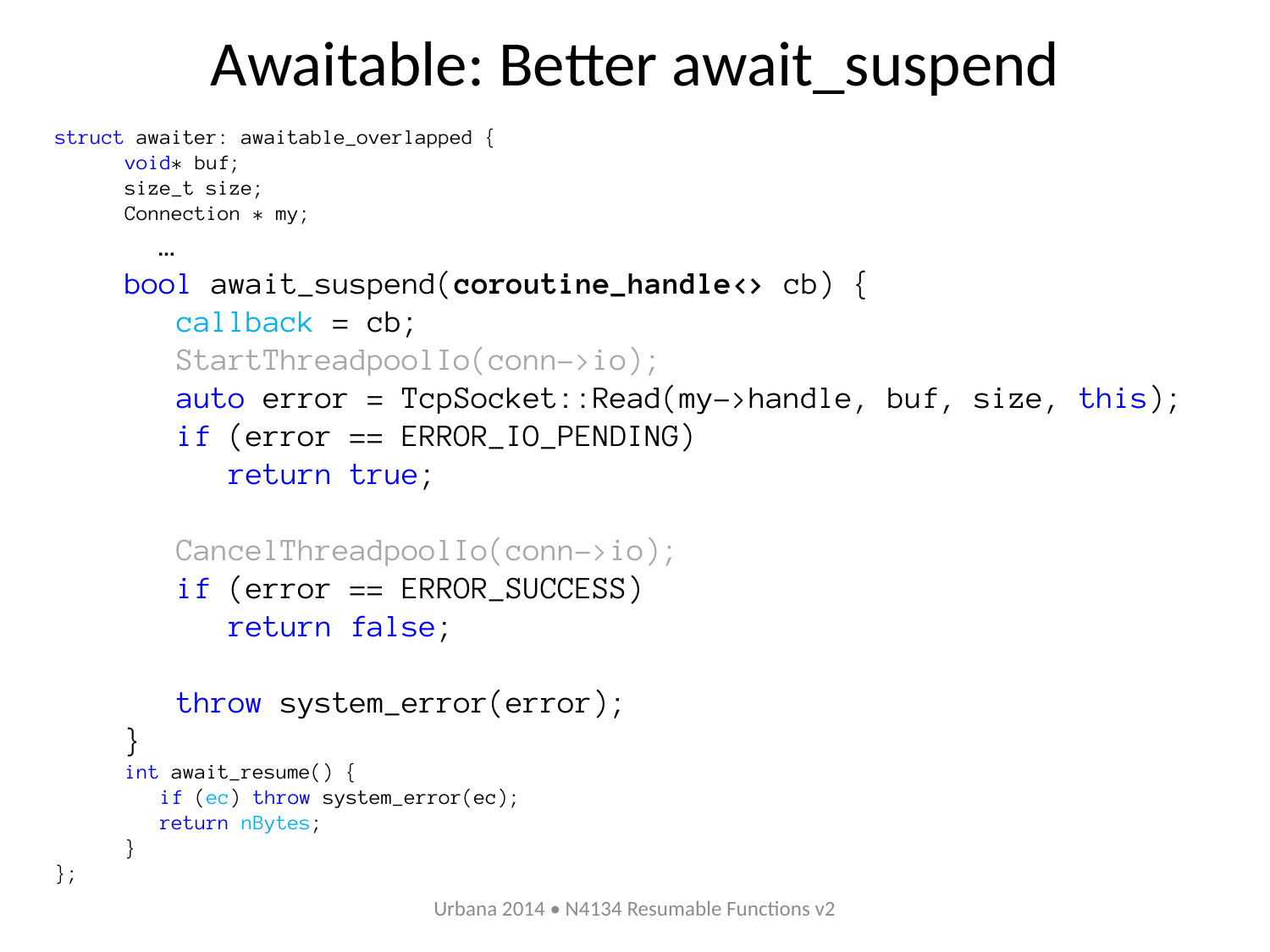

# Awaitable: Better await_suspend
struct awaiter: awaitable_overlapped {
      void* buf;
      size_t size;
      Connection * my;
      …
    bool await_suspend(coroutine_handle<> cb) {
       callback = cb;
       StartThreadpoolIo(conn->io);
       auto error = TcpSocket::Read(my->handle, buf, size, this);
       if (error == ERROR_IO_PENDING)
          return true;
       CancelThreadpoolIo(conn->io);
       if (error == ERROR_SUCCESS)
          return false;
       throw system_error(error);
    }
      int await_resume() {
         if (ec) throw system_error(ec);
         return nBytes;
      }
};
Urbana 2014 • N4134 Resumable Functions v2